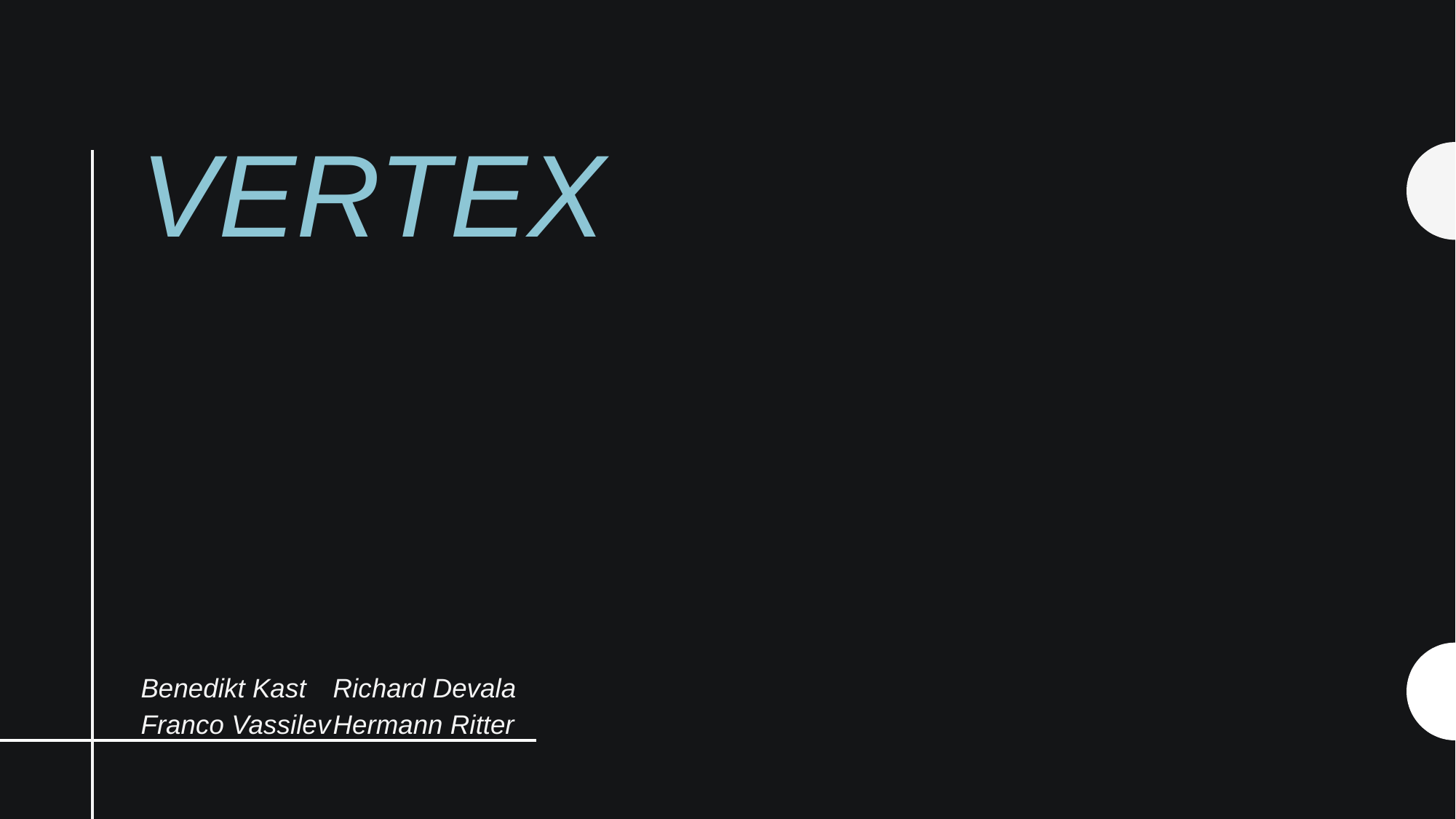

# Vertex
Benedikt Kast		Richard Devala
Franco Vassilev		Hermann Ritter